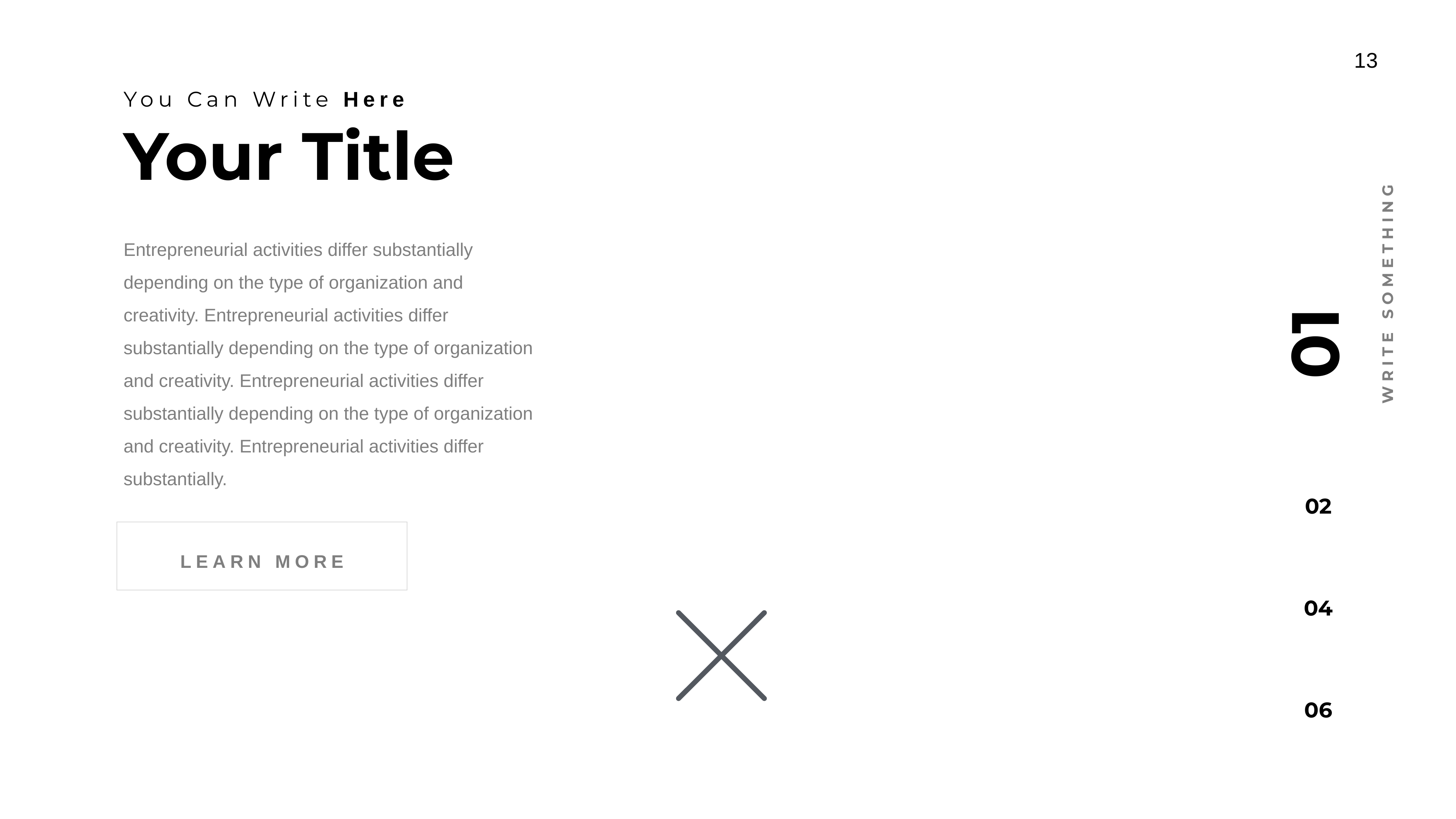

You Can Write Here
Your Title

WRITE SOMETHING
Entrepreneurial activities differ substantially depending on the type of organization and creativity. Entrepreneurial activities differ substantially depending on the type of organization and creativity. Entrepreneurial activities differ substantially depending on the type of organization and creativity. Entrepreneurial activities differ substantially.
01
02

04

06

LEARN MORE